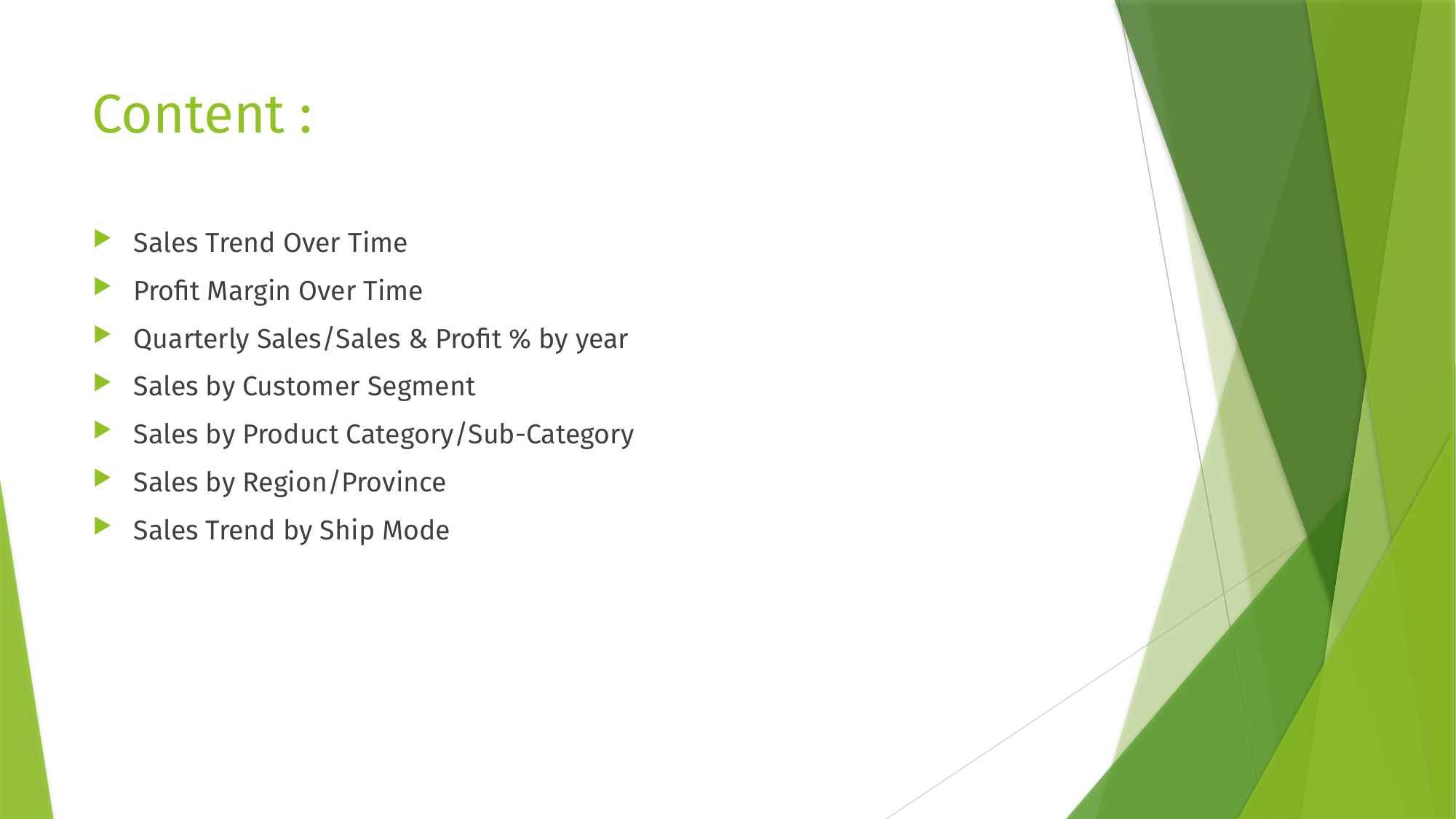

# Content :
Sales Trend Over Time
Profit Margin Over Time
Quarterly Sales/Sales & Profit % by year
Sales by Customer Segment
Sales by Product Category/Sub-Category
Sales by Region/Province
Sales Trend by Ship Mode